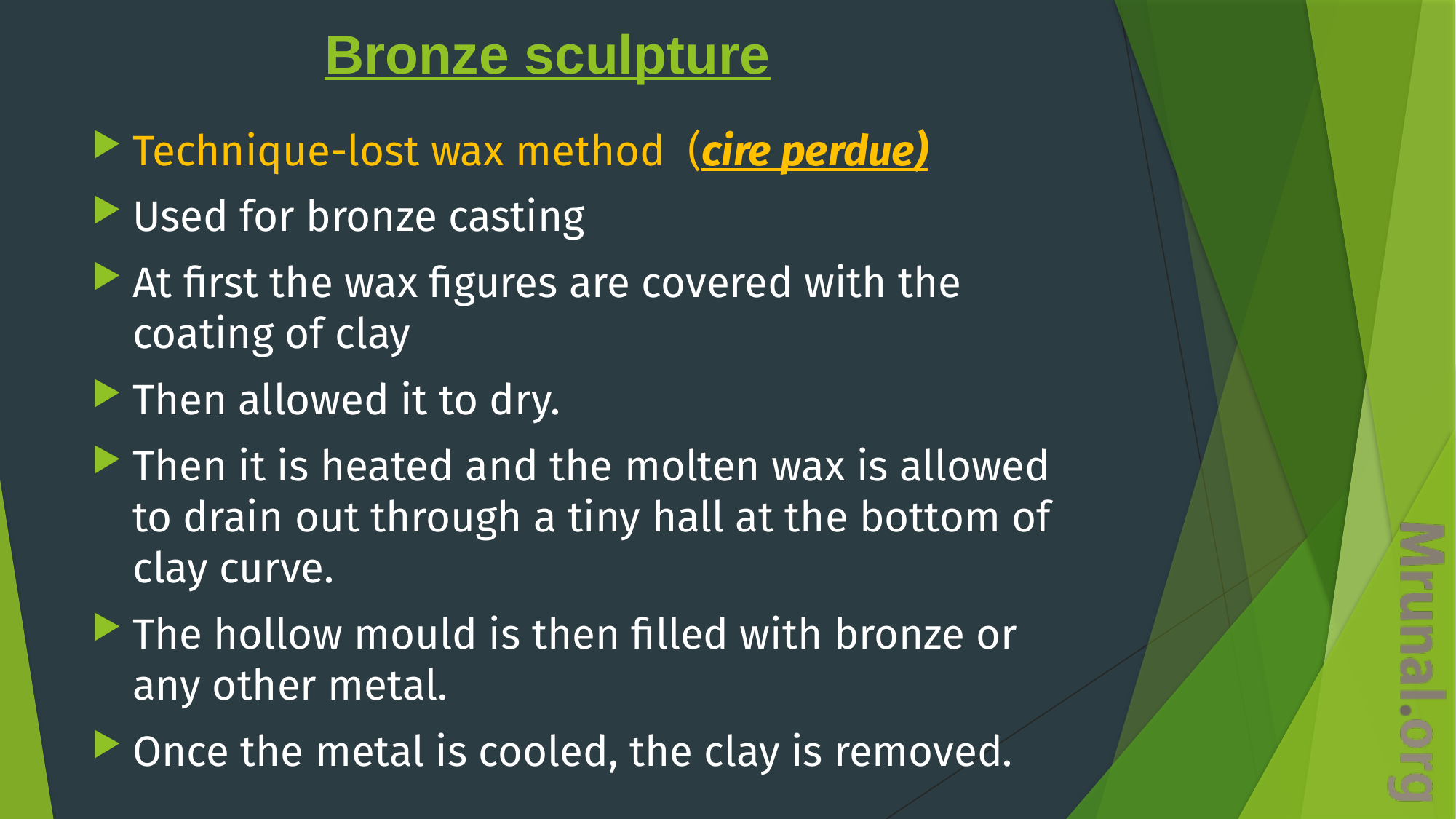

# Bronze sculpture
Technique-lost wax method  (cire perdue)
Used for bronze casting
At first the wax figures are covered with the coating of clay
Then allowed it to dry.
Then it is heated and the molten wax is allowed to drain out through a tiny hall at the bottom of clay curve.
The hollow mould is then filled with bronze or any other metal.
Once the metal is cooled, the clay is removed.